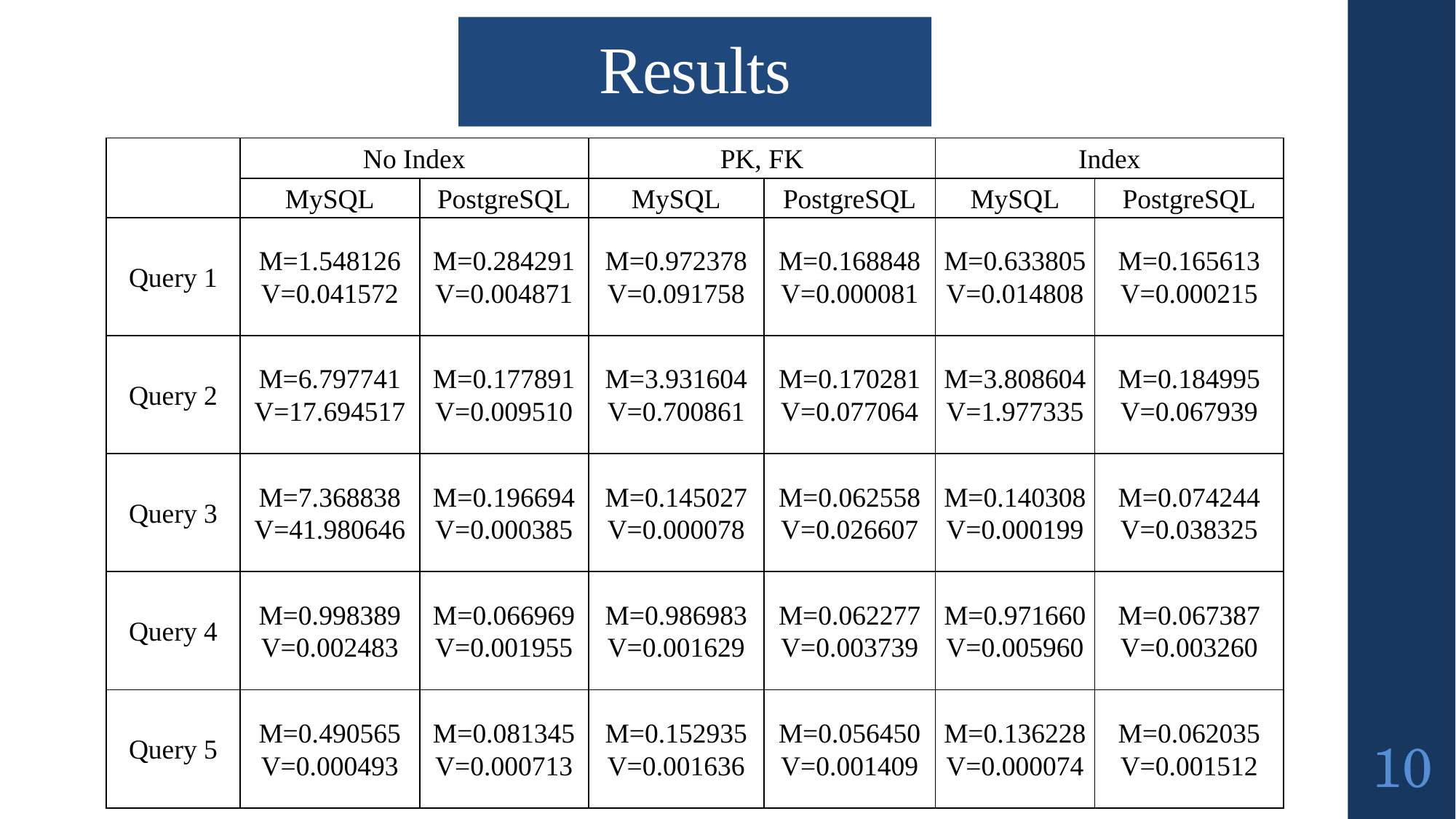

# Results
|  | No Index |  | PK, FK |  | Index |  |
| --- | --- | --- | --- | --- | --- | --- |
|  | MySQL | PostgreSQL | MySQL | PostgreSQL | MySQL | PostgreSQL |
| Query 1 | M=1.548126 V=0.041572 | M=0.284291 V=0.004871 | M=0.972378 V=0.091758 | M=0.168848 V=0.000081 | M=0.633805 V=0.014808 | M=0.165613 V=0.000215 |
| Query 2 | M=6.797741 V=17.694517 | M=0.177891 V=0.009510 | M=3.931604 V=0.700861 | M=0.170281 V=0.077064 | M=3.808604 V=1.977335 | M=0.184995 V=0.067939 |
| Query 3 | M=7.368838 V=41.980646 | M=0.196694 V=0.000385 | M=0.145027 V=0.000078 | M=0.062558 V=0.026607 | M=0.140308 V=0.000199 | M=0.074244 V=0.038325 |
| Query 4 | M=0.998389 V=0.002483 | M=0.066969 V=0.001955 | M=0.986983 V=0.001629 | M=0.062277 V=0.003739 | M=0.971660 V=0.005960 | M=0.067387 V=0.003260 |
| Query 5 | M=0.490565 V=0.000493 | M=0.081345 V=0.000713 | M=0.152935 V=0.001636 | M=0.056450 V=0.001409 | M=0.136228 V=0.000074 | M=0.062035 V=0.001512 |
10